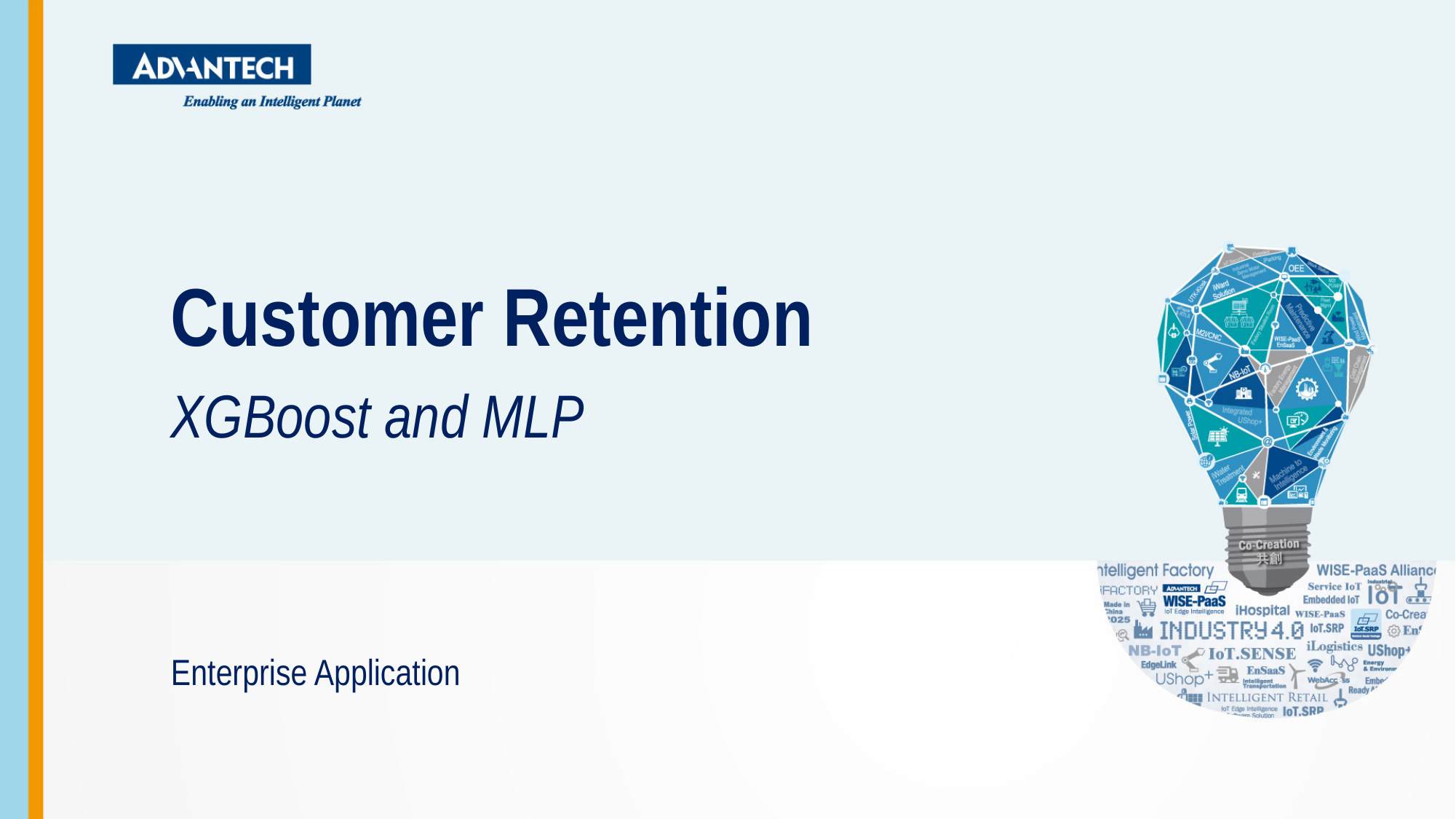

Customer Retention
XGBoost and MLP
Enterprise Application